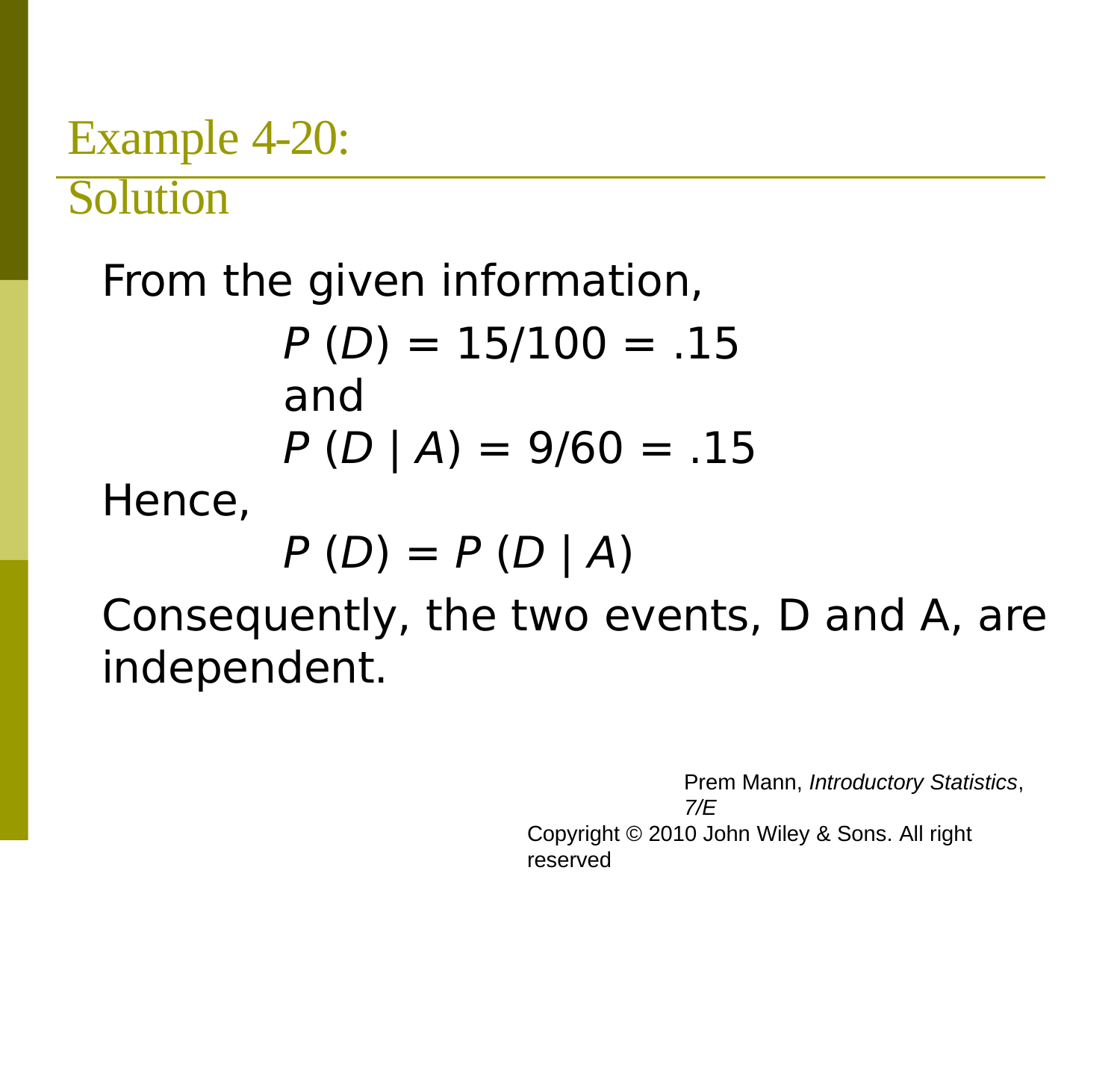

# Example 4-20: Solution
From the given information,
P (D) = 15/100 = .15	and
P (D | A) = 9/60 = .15
Hence,
P (D) = P (D | A)
Consequently, the two events, D and A, are  independent.
Prem Mann, Introductory Statistics, 7/E
Copyright © 2010 John Wiley & Sons. All right reserved